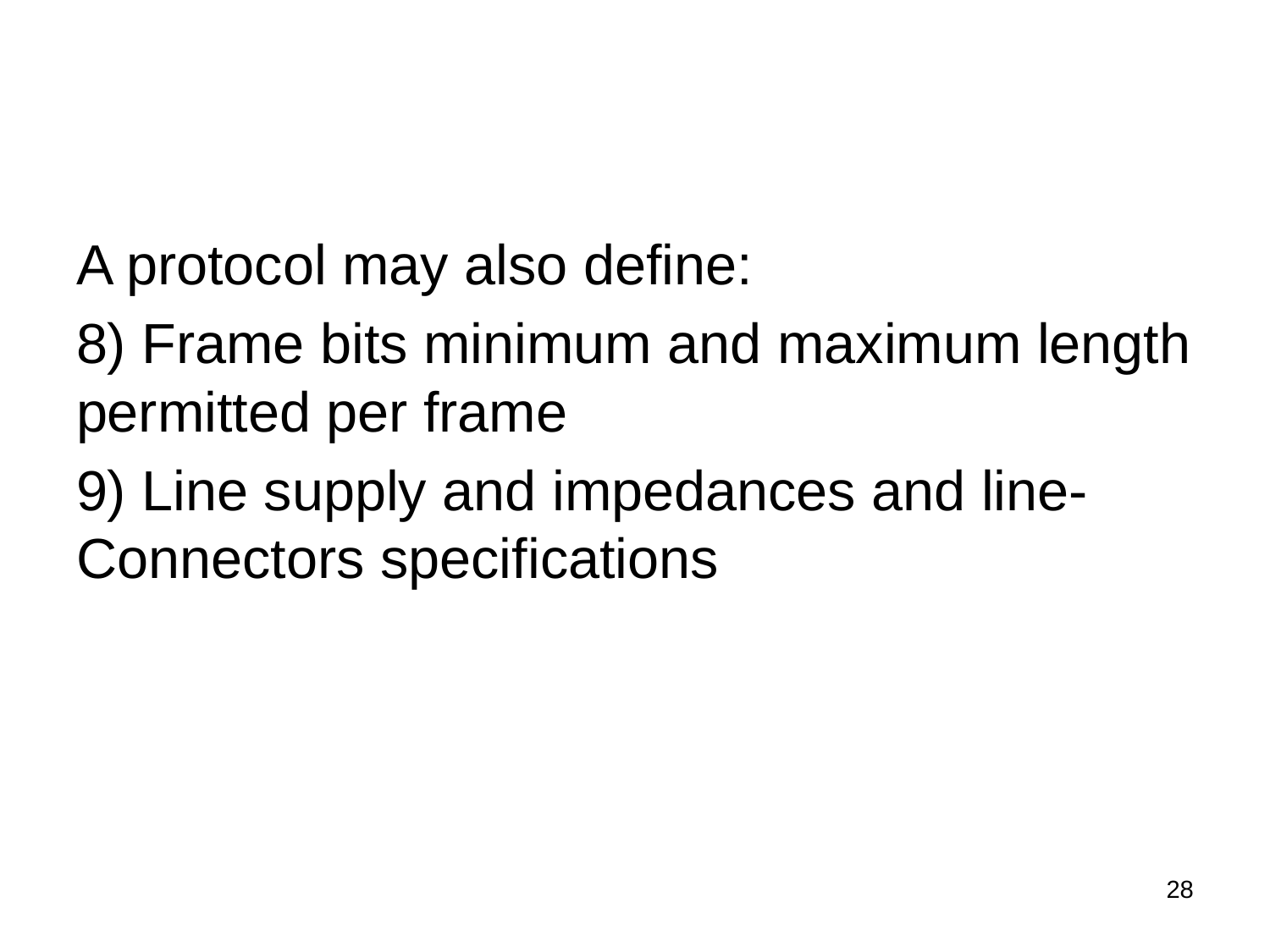

#
A protocol may also define:
8) Frame bits minimum and maximum length permitted per frame
9) Line supply and impedances and line-Connectors specifications
28